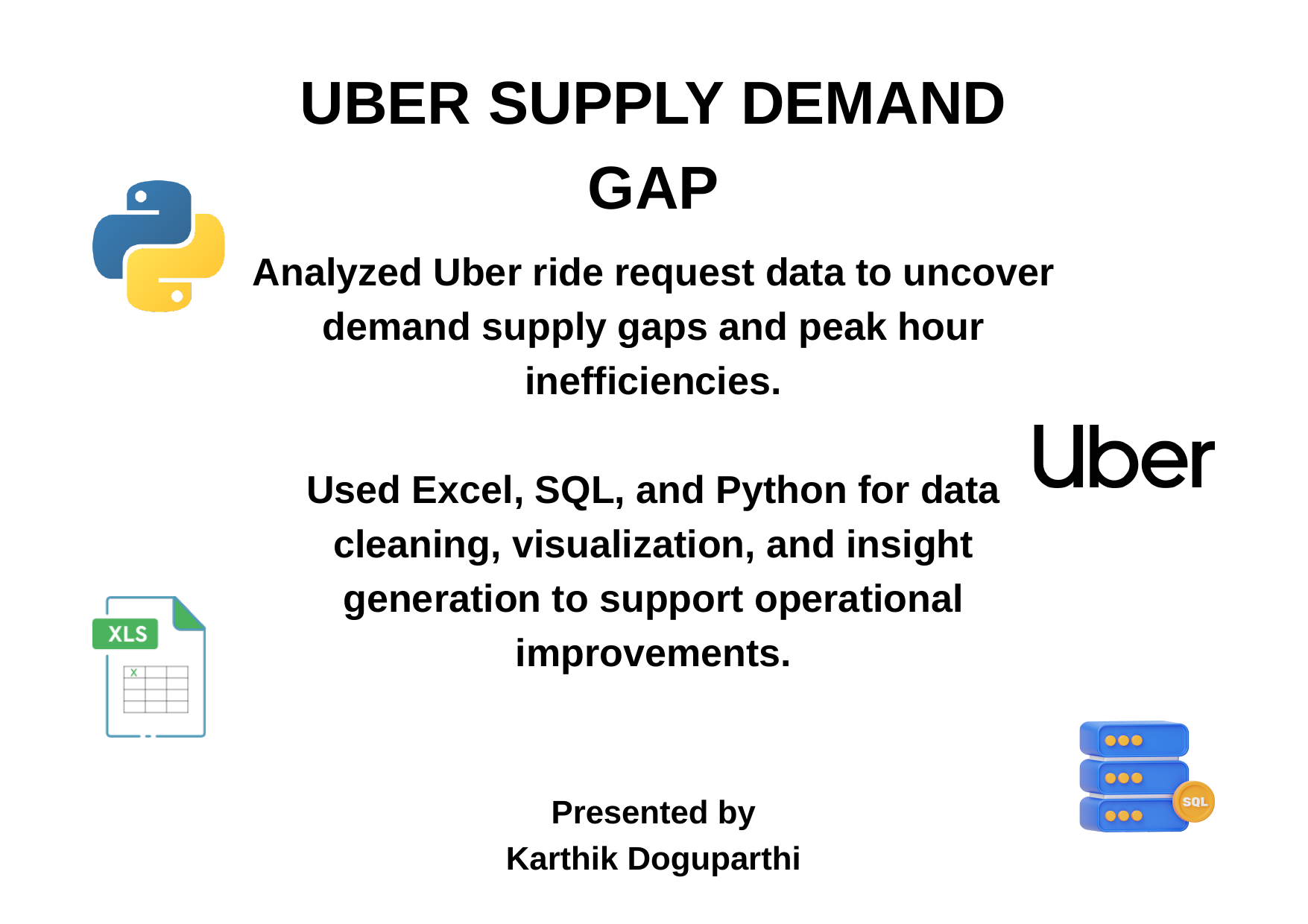

UBER SUPPLY DEMAND GAP

Analyzed Uber ride request data to uncover demand supply gaps and peak hour inefficiencies.

Used Excel, SQL, and Python for data cleaning, visualization, and insight generation to support operational improvements.

Presented by
Karthik Doguparthi